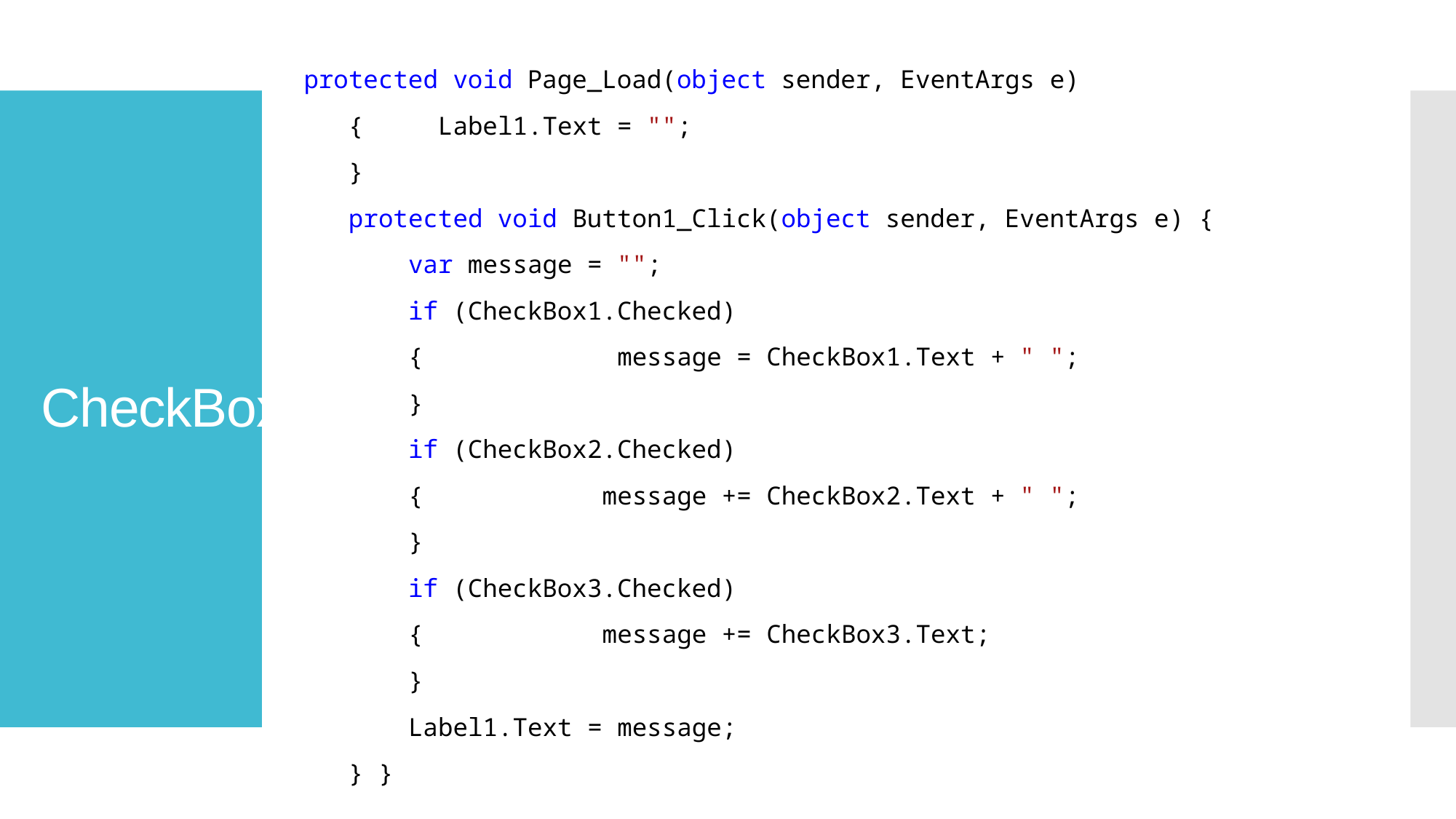

protected void Page_Load(object sender, EventArgs e)
    {     Label1.Text = "";
    }
    protected void Button1_Click(object sender, EventArgs e) {
        var message = "";
        if (CheckBox1.Checked)
        {             message = CheckBox1.Text + " ";
        }
        if (CheckBox2.Checked)
        {            message += CheckBox2.Text + " ";
        }
        if (CheckBox3.Checked)
        {            message += CheckBox3.Text;
        }
        Label1.Text = message;
    } }
# CheckBox